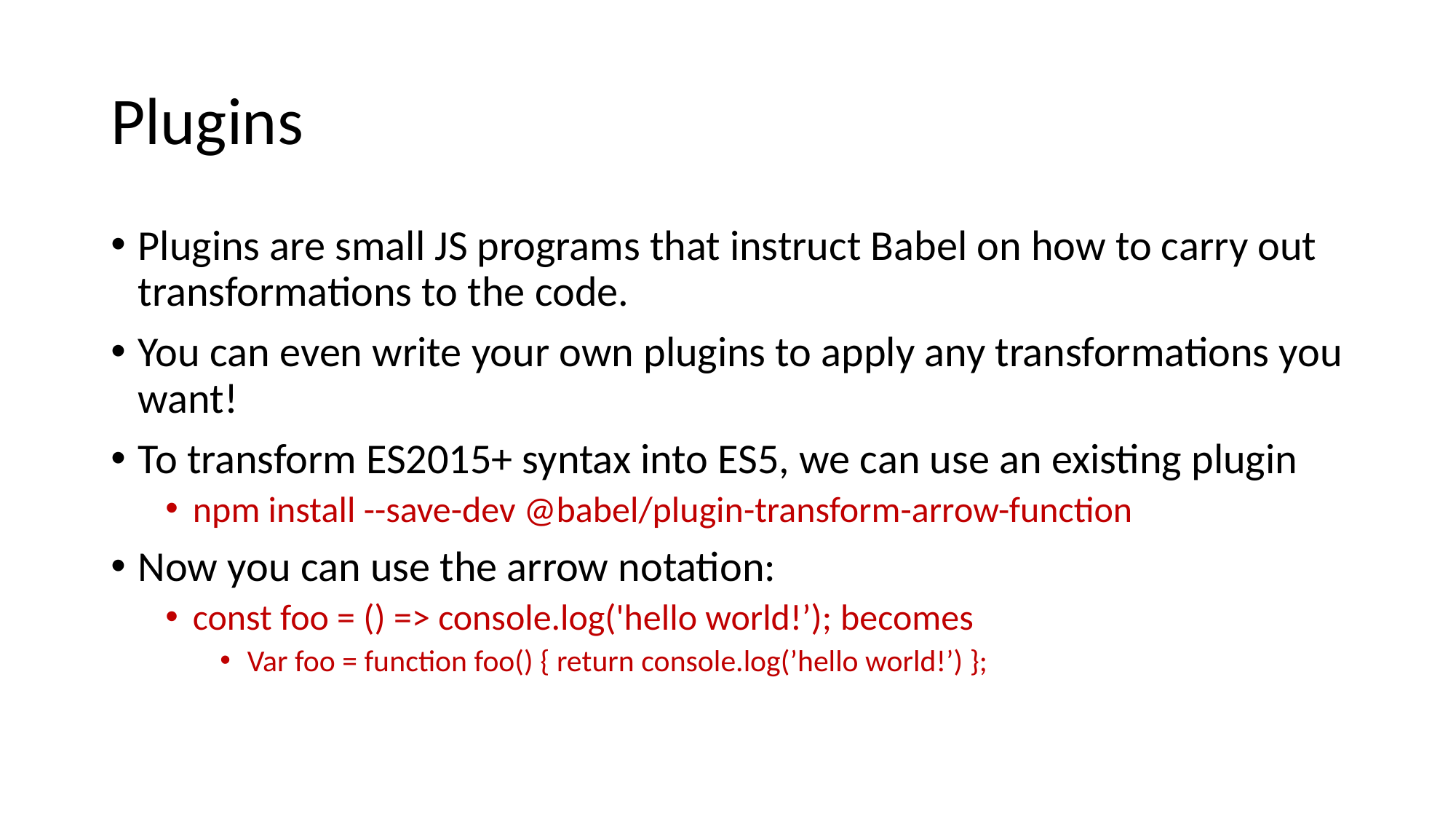

# Plugins
Plugins are small JS programs that instruct Babel on how to carry out transformations to the code.
You can even write your own plugins to apply any transformations you want!
To transform ES2015+ syntax into ES5, we can use an existing plugin
npm install --save-dev @babel/plugin-transform-arrow-function
Now you can use the arrow notation:
const foo = () => console.log('hello world!’); becomes
Var foo = function foo() { return console.log(’hello world!’) };